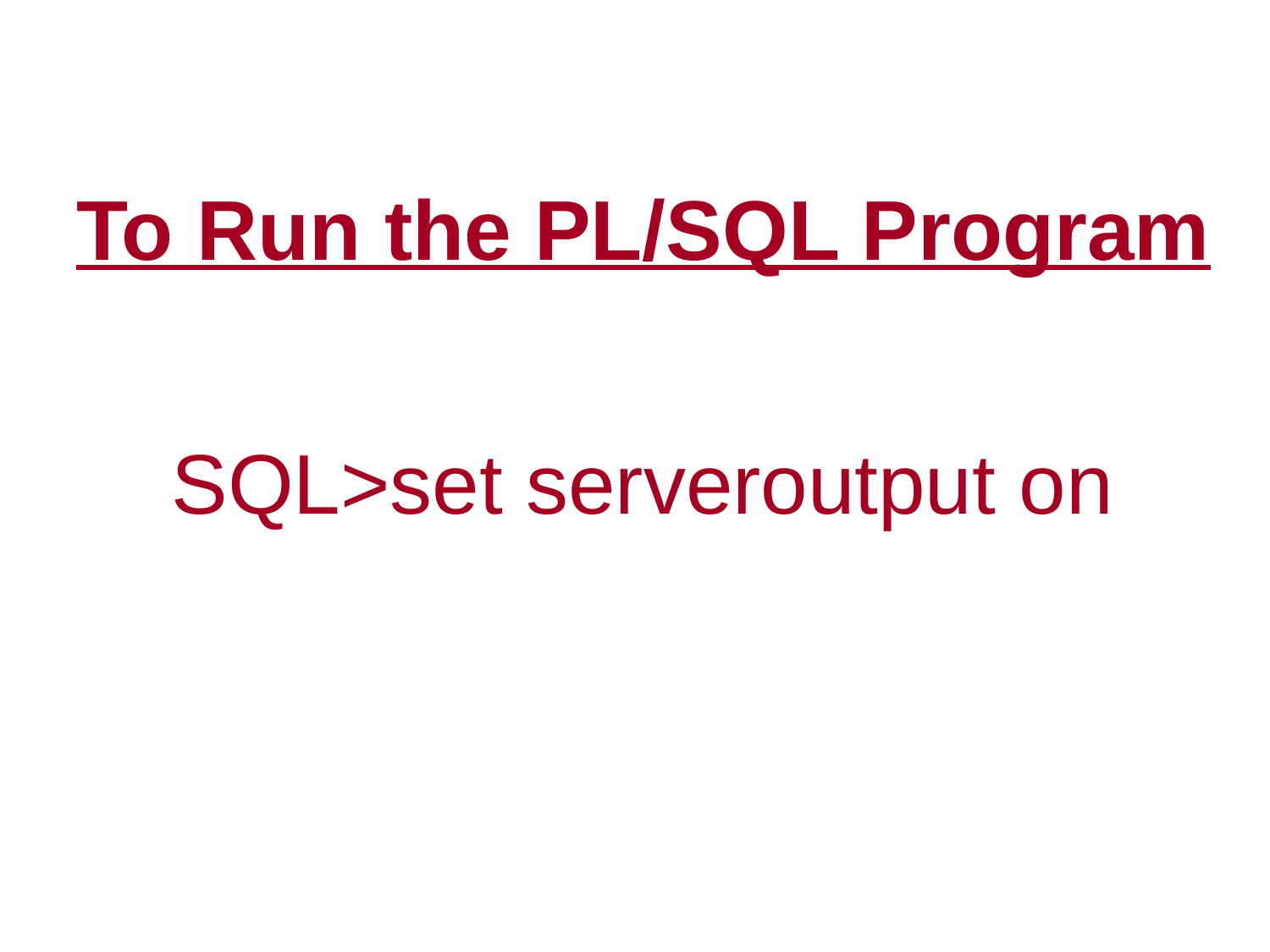

To Run the PL/SQL Program
SQL>set serveroutput on